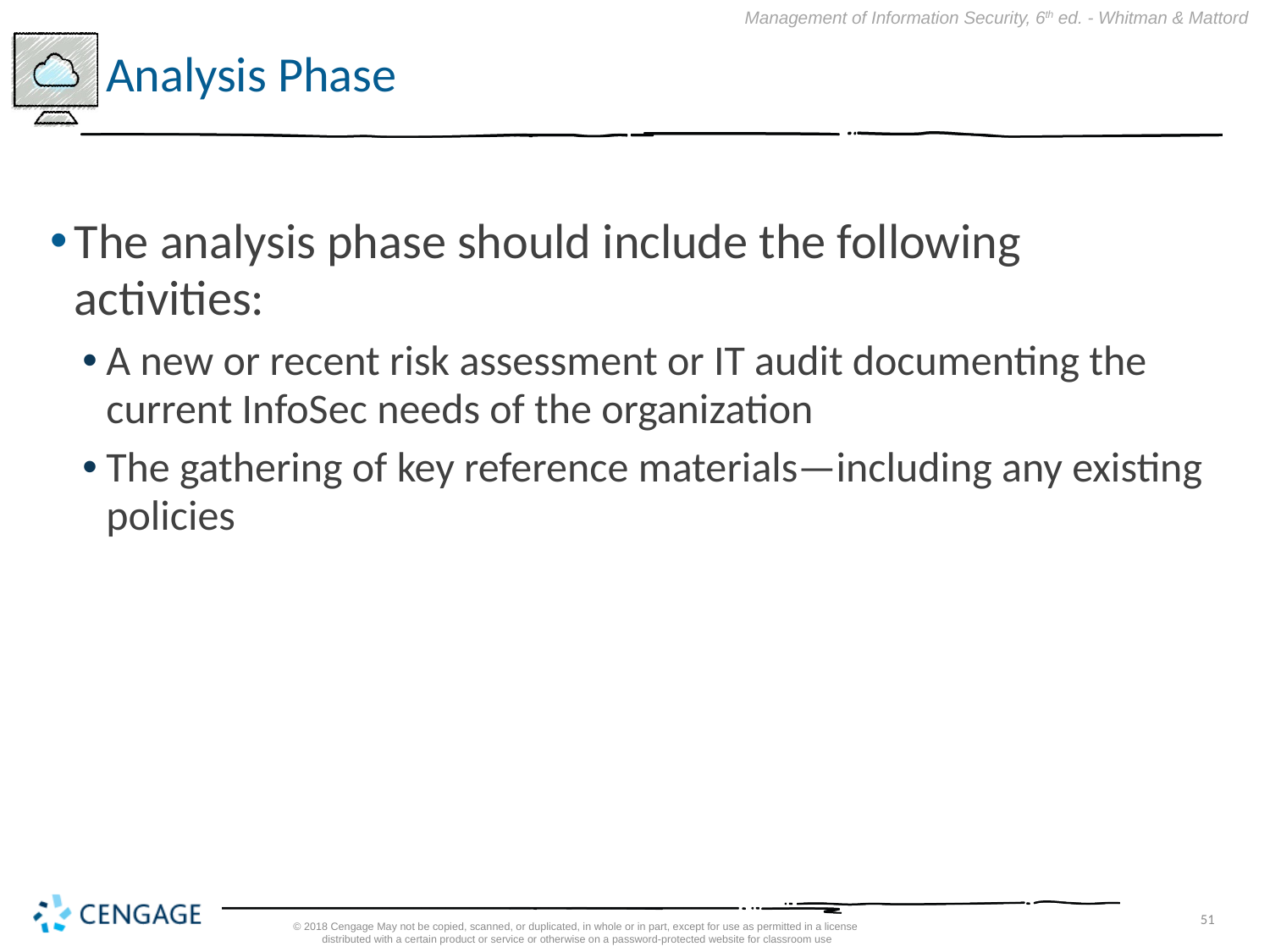

# Analysis Phase
The analysis phase should include the following activities:
A new or recent risk assessment or IT audit documenting the current InfoSec needs of the organization
The gathering of key reference materials—including any existing policies